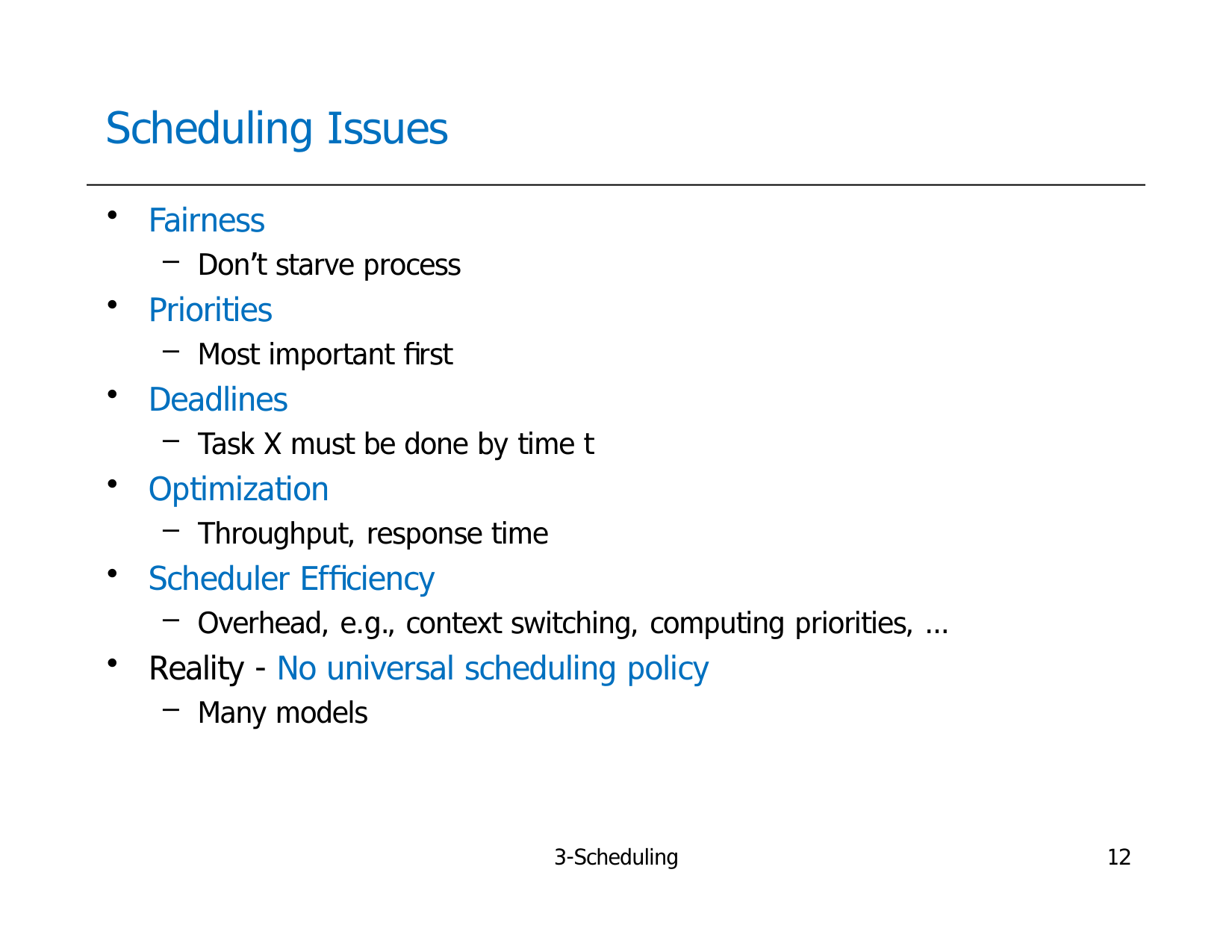

# Scheduling Issues
Fairness
Don’t starve process
Priorities
Most important first
Deadlines
Task X must be done by time t
Optimization
Throughput, response time
Scheduler Efficiency
Overhead, e.g., context switching, computing priorities, …
Reality - No universal scheduling policy
Many models
3-Scheduling
12